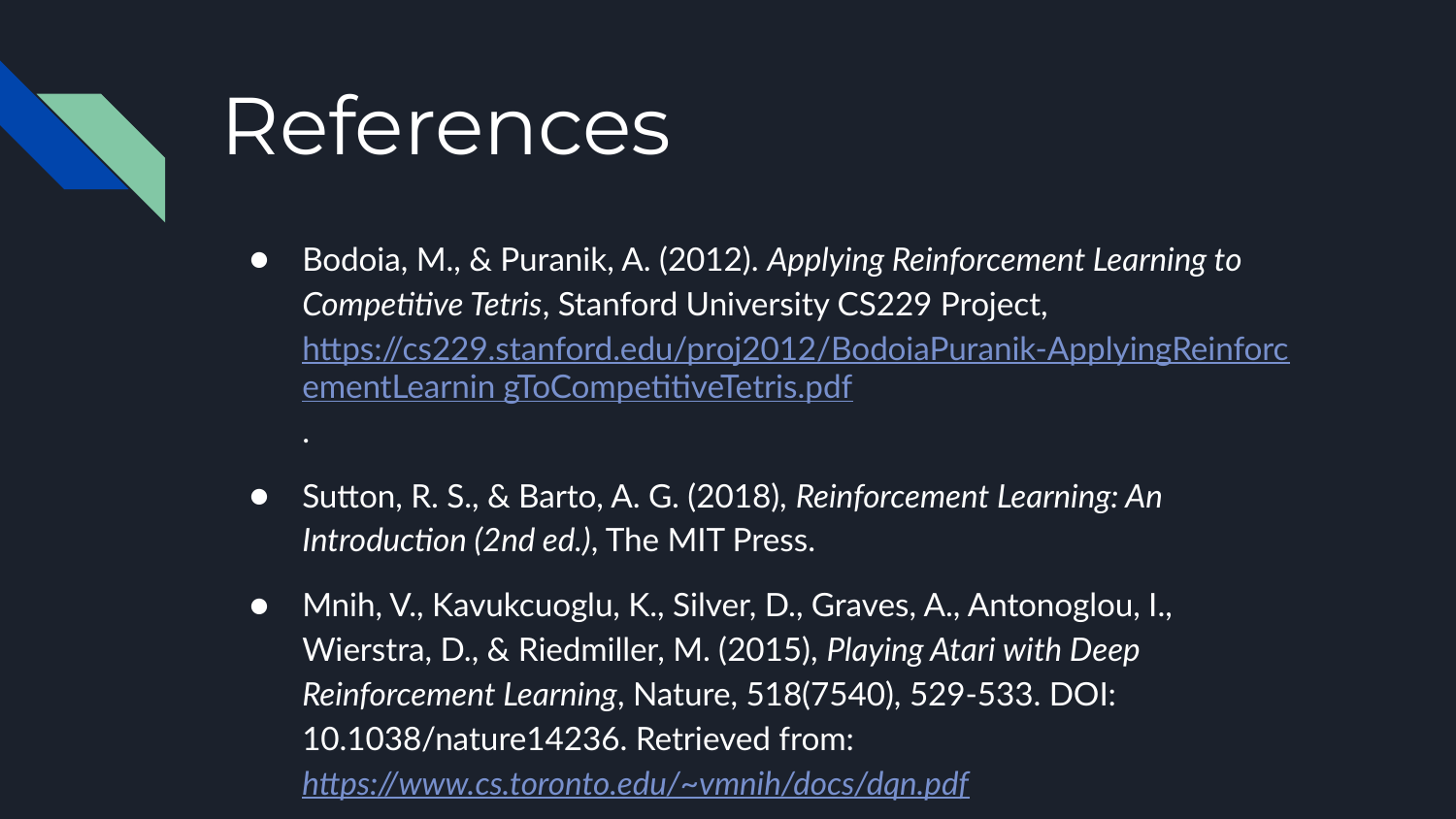

# References
Bodoia, M., & Puranik, A. (2012). Applying Reinforcement Learning to Competitive Tetris, Stanford University CS229 Project, https://cs229.stanford.edu/proj2012/BodoiaPuranik-ApplyingReinforcementLearnin gToCompetitiveTetris.pdf.
Sutton, R. S., & Barto, A. G. (2018), Reinforcement Learning: An Introduction (2nd ed.), The MIT Press.
Mnih, V., Kavukcuoglu, K., Silver, D., Graves, A., Antonoglou, I., Wierstra, D., & Riedmiller, M. (2015), Playing Atari with Deep Reinforcement Learning, Nature, 518(7540), 529-533. DOI: 10.1038/nature14236. Retrieved from: https://www.cs.toronto.edu/~vmnih/docs/dqn.pdf